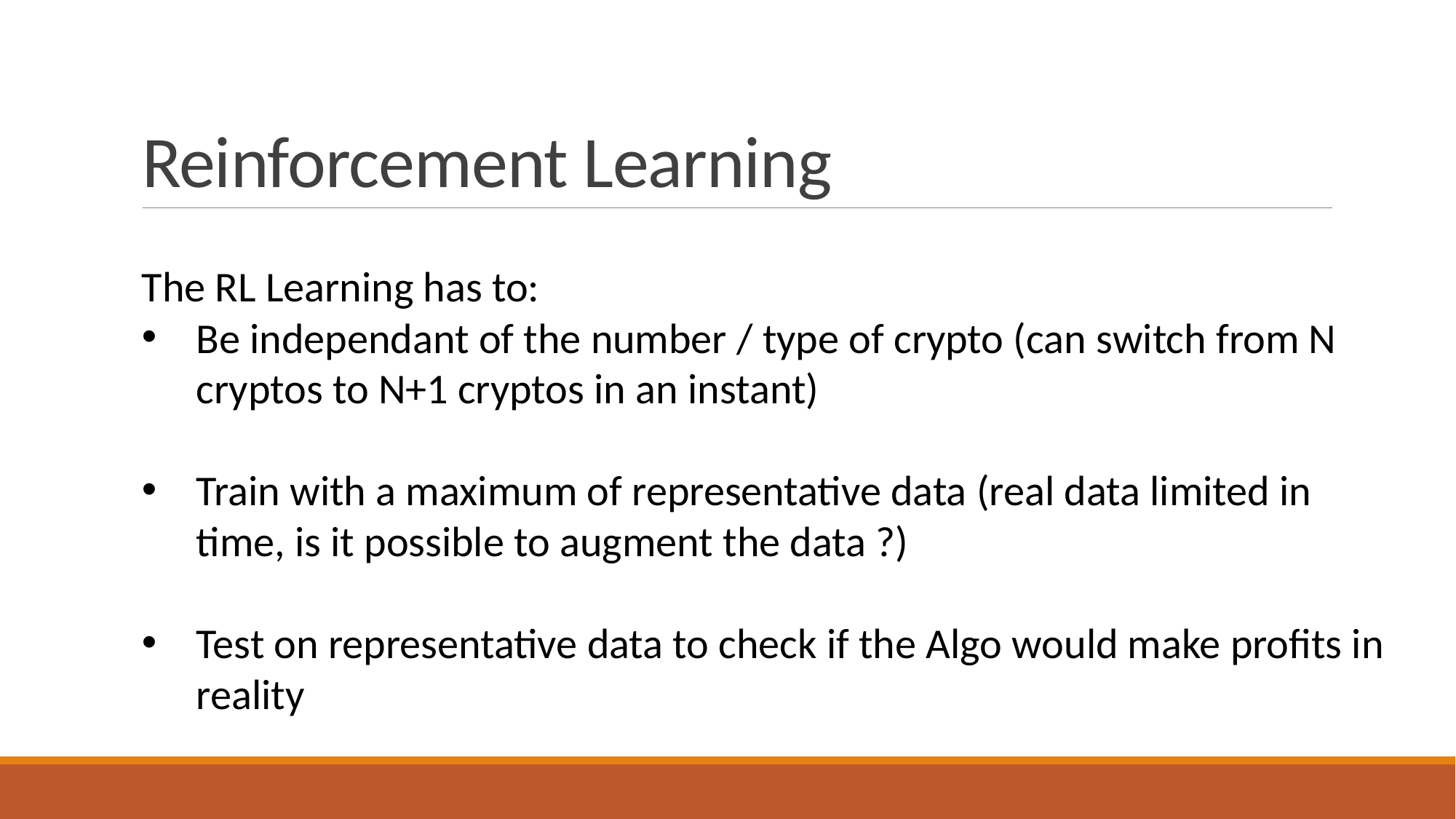

# Reinforcement Learning
The RL Learning has to:
Be independant of the number / type of crypto (can switch from N cryptos to N+1 cryptos in an instant)

Train with a maximum of representative data (real data limited in time, is it possible to augment the data ?)

Test on representative data to check if the Algo would make profits in reality